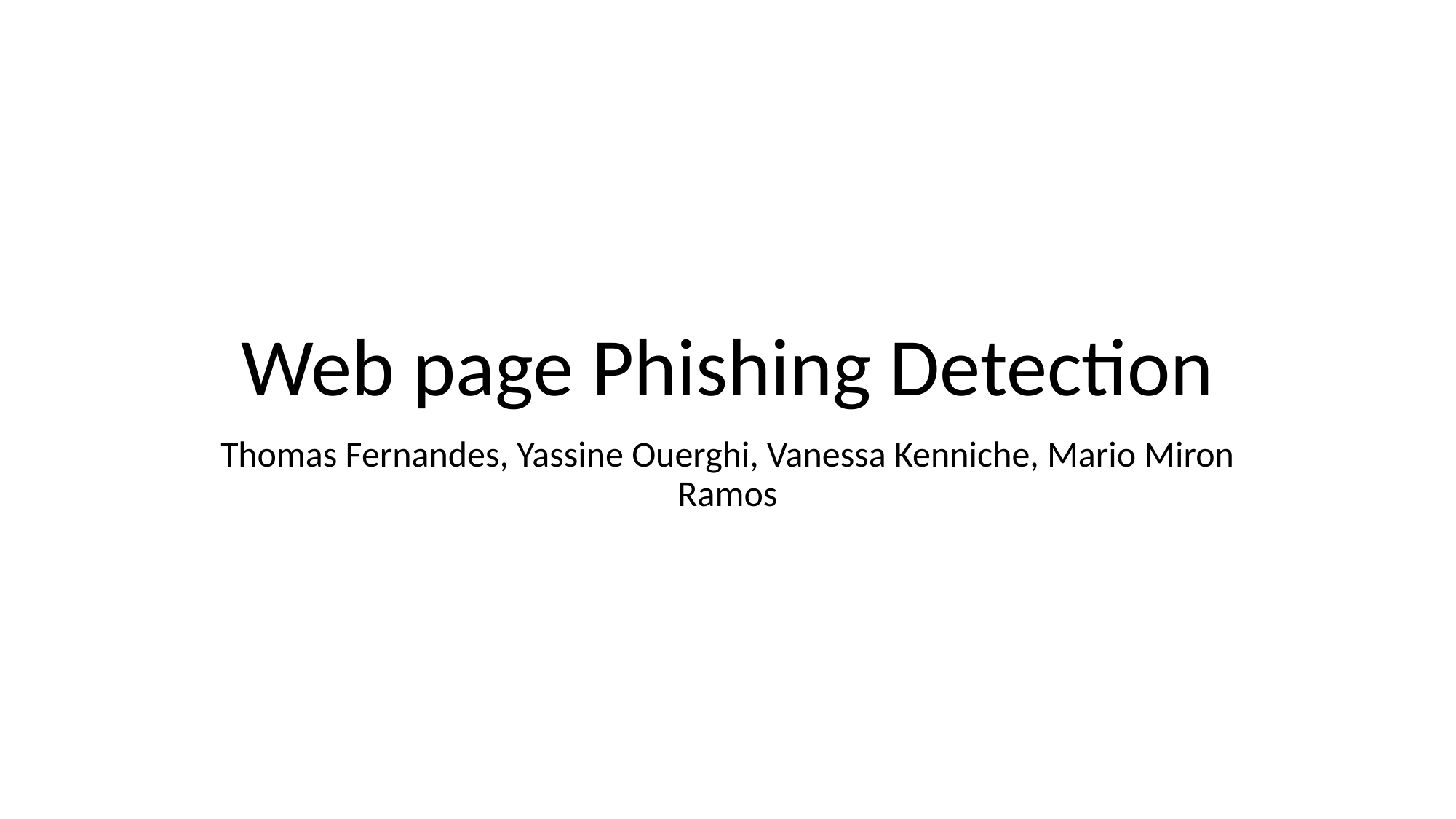

# Web page Phishing Detection
Thomas Fernandes, Yassine Ouerghi, Vanessa Kenniche, Mario Miron Ramos